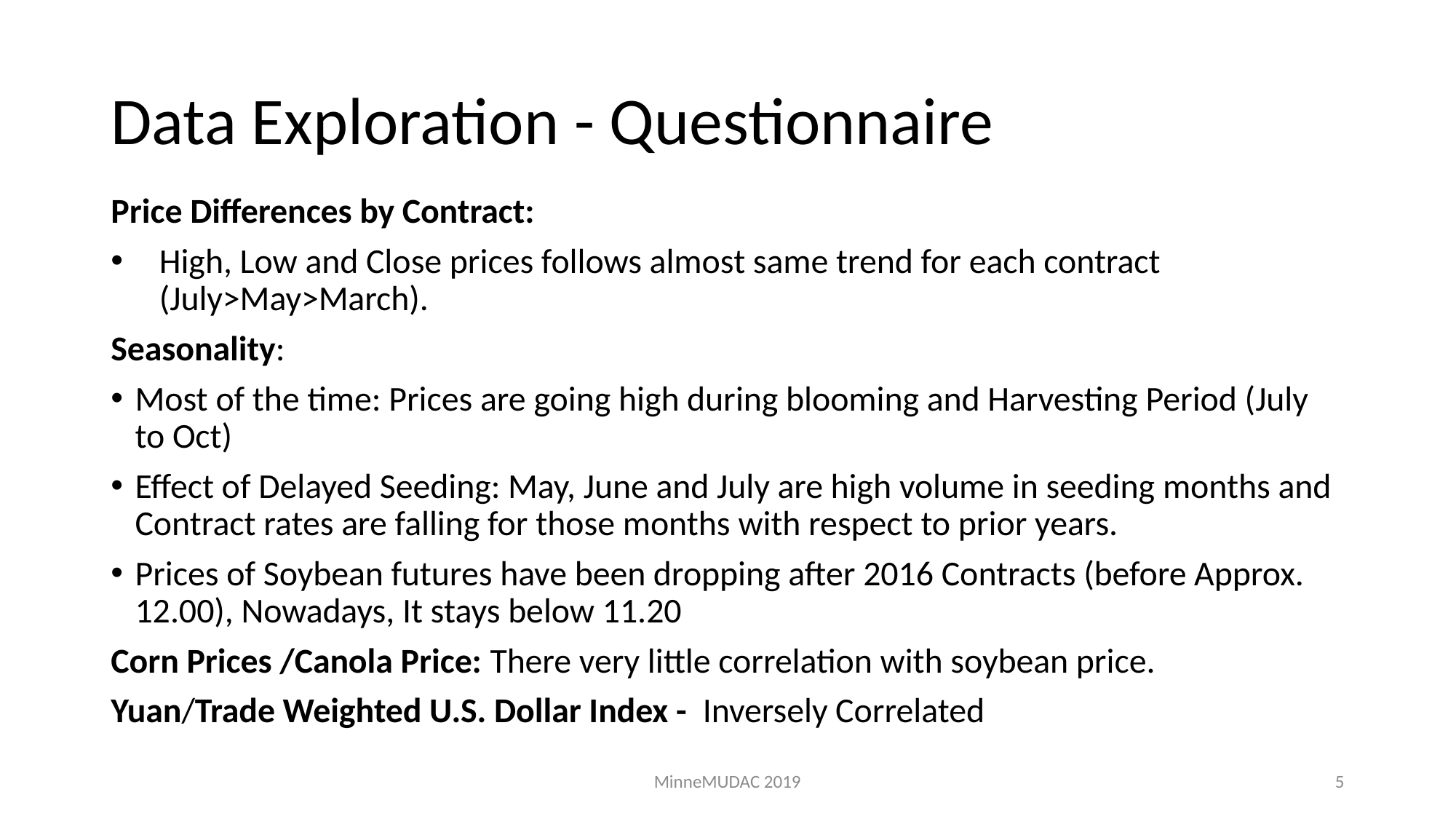

# Data Exploration - Questionnaire
Price Differences by Contract:
High, Low and Close prices follows almost same trend for each contract (July>May>March).
Seasonality:
Most of the time: Prices are going high during blooming and Harvesting Period (July to Oct)
Effect of Delayed Seeding: May, June and July are high volume in seeding months and Contract rates are falling for those months with respect to prior years.
Prices of Soybean futures have been dropping after 2016 Contracts (before Approx. 12.00), Nowadays, It stays below 11.20
Corn Prices /Canola Price: There very little correlation with soybean price.
Yuan/Trade Weighted U.S. Dollar Index -  Inversely Correlated

MinneMUDAC 2019
5